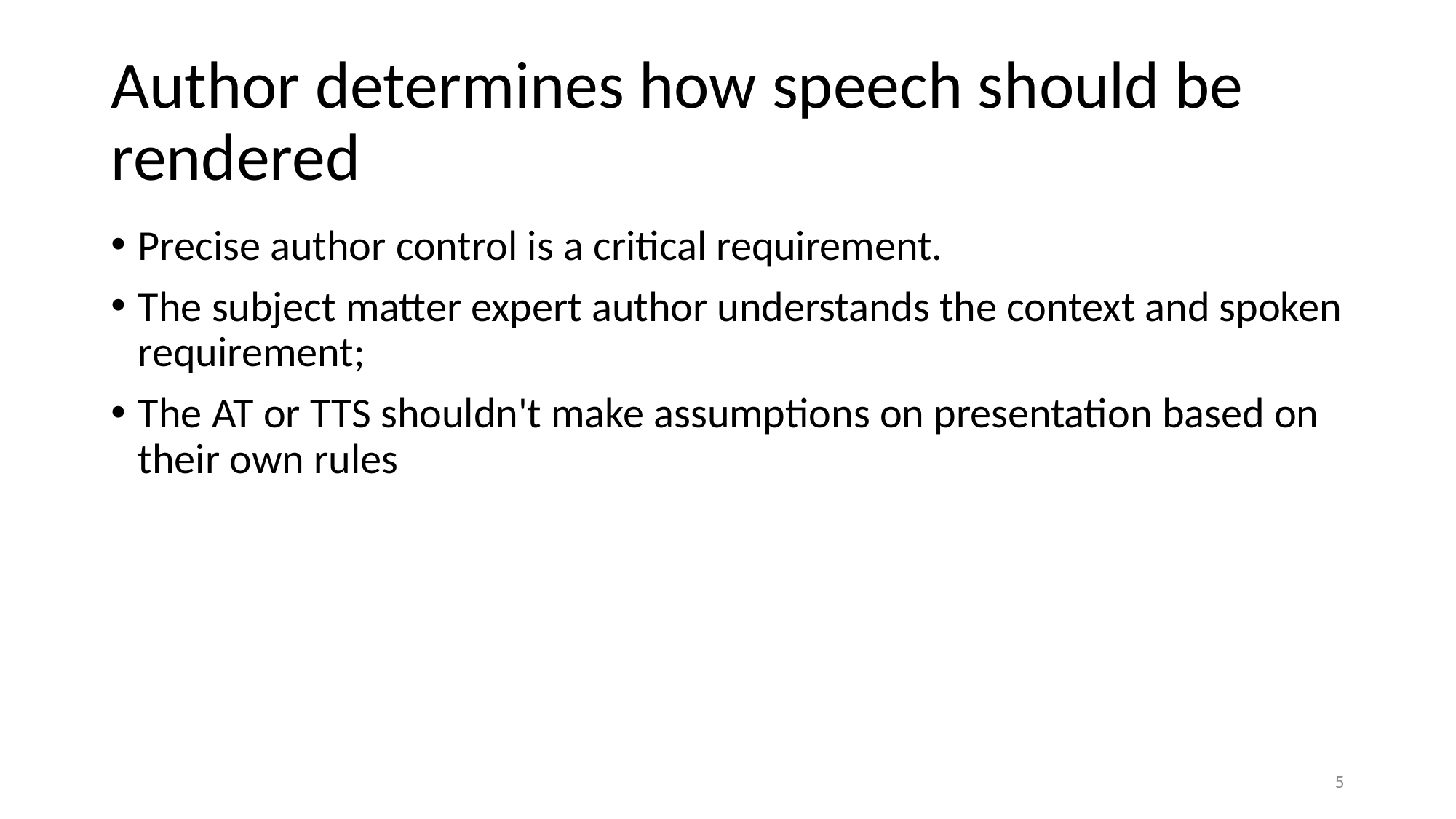

# Author determines how speech should be rendered
Precise author control is a critical requirement.
The subject matter expert author understands the context and spoken requirement;
The AT or TTS shouldn't make assumptions on presentation based on their own rules

5